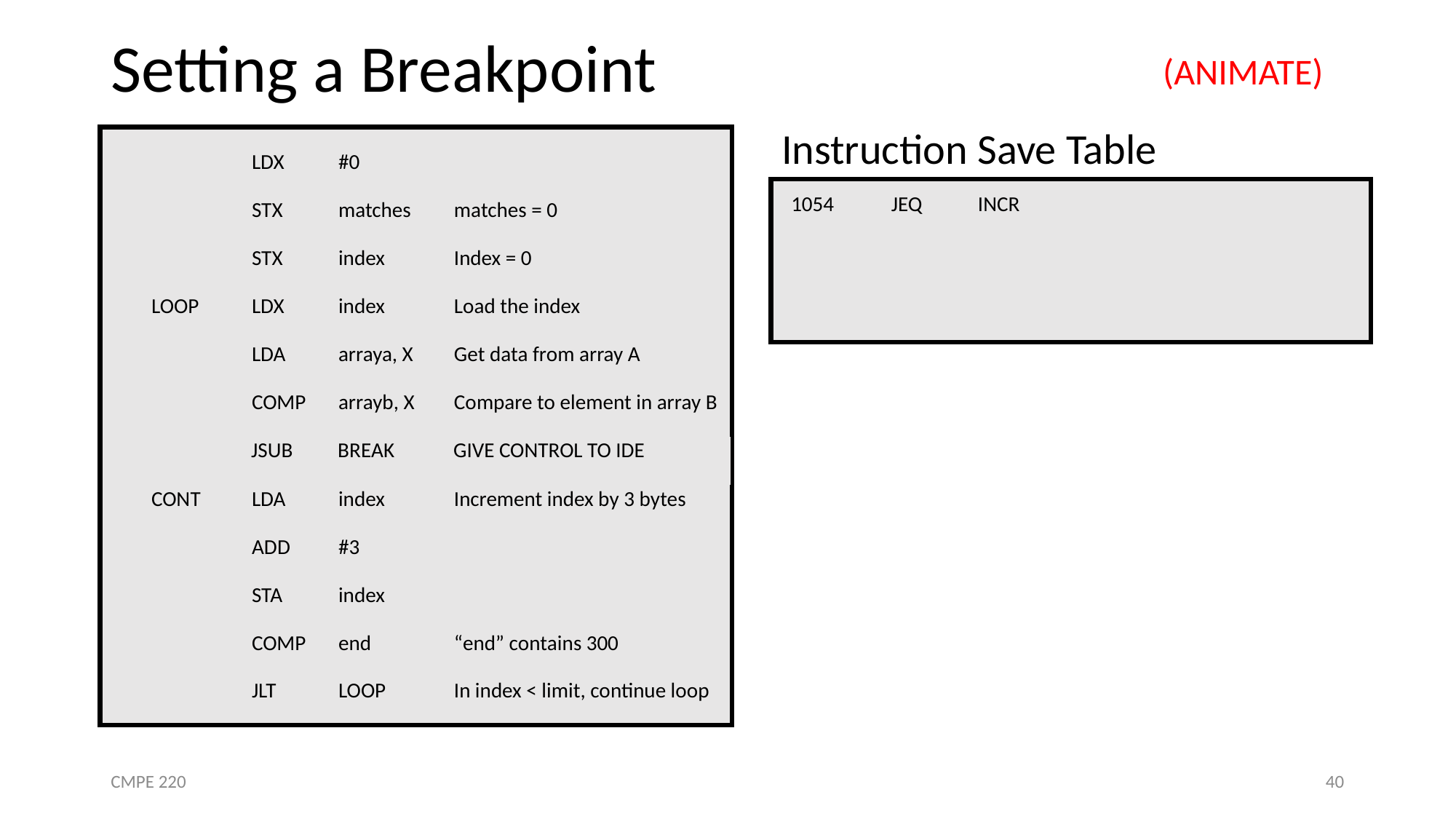

# Setting a Breakpoint
(ANIMATE)
Instruction Save Table

|  |  | LDX | #0 |  |  |
| --- | --- | --- | --- | --- | --- |
|  |  | STX | matches | matches = 0 |  |
|  |  | STX | index | Index = 0 |  |
|  | LOOP | LDX | index | Load the index |  |
|  |  | LDA | arraya, X | Get data from array A |  |
|  |  | COMP | arrayb, X | Compare to element in array B |  |
|  |  | JEQ | INCR | If they match, go incr count |  |
|  | CONT | LDA | index | Increment index by 3 bytes |  |
|  |  | ADD | #3 |  |  |
|  |  | STA | index |  |  |
|  |  | COMP | end | “end” contains 300 |  |
|  |  | JLT | LOOP | In index < limit, continue loop |  |

| 1054 | JEQ | INCR |  |
| --- | --- | --- | --- |
|  | JSUB | BREAK | GIVE CONTROL TO IDE |
| --- | --- | --- | --- |
CMPE 220
40